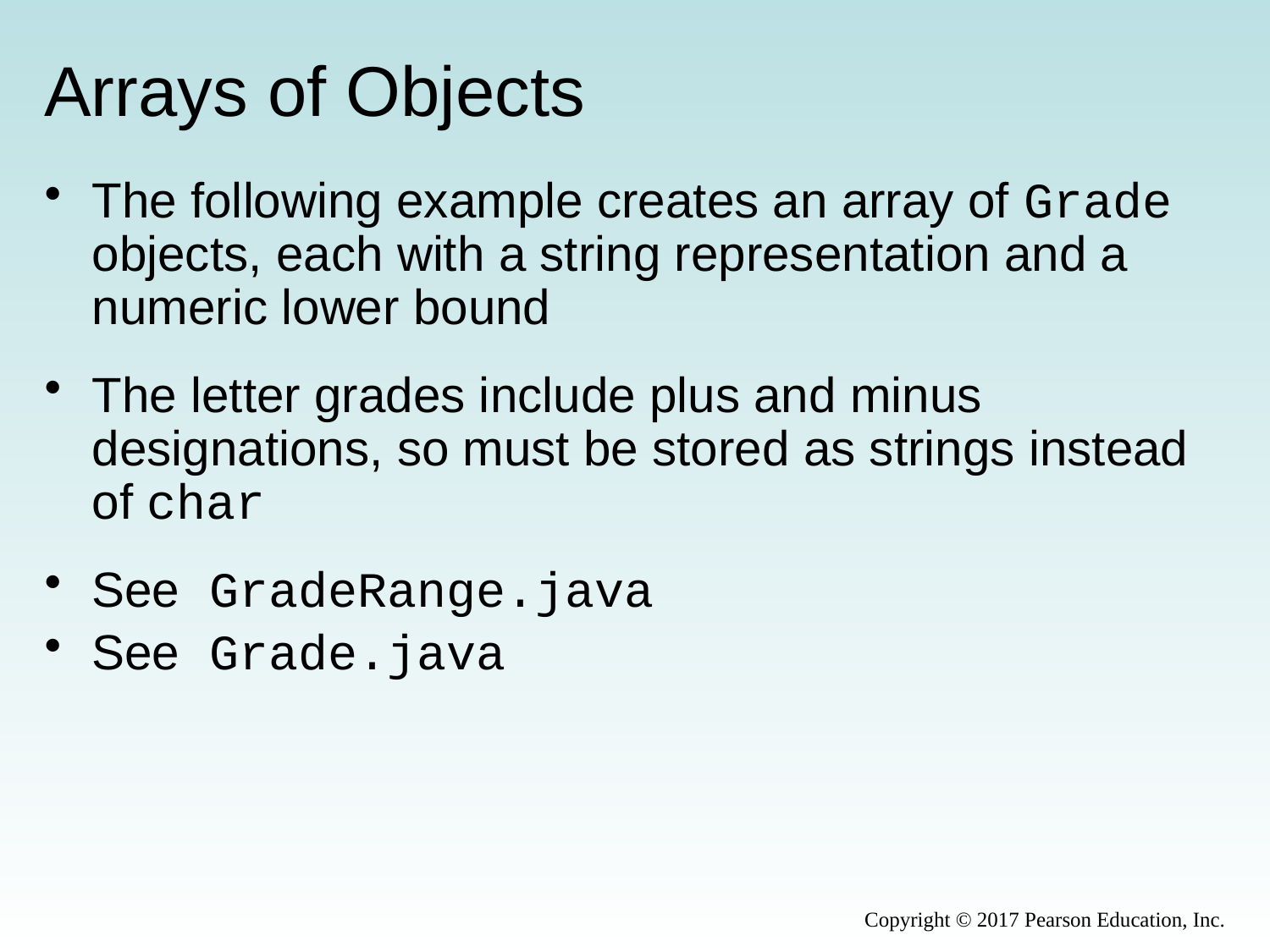

# Arrays of Objects
The following example creates an array of Grade objects, each with a string representation and a numeric lower bound
The letter grades include plus and minus designations, so must be stored as strings instead of char
See GradeRange.java
See Grade.java

Copyright © 2017 Pearson Education, Inc.